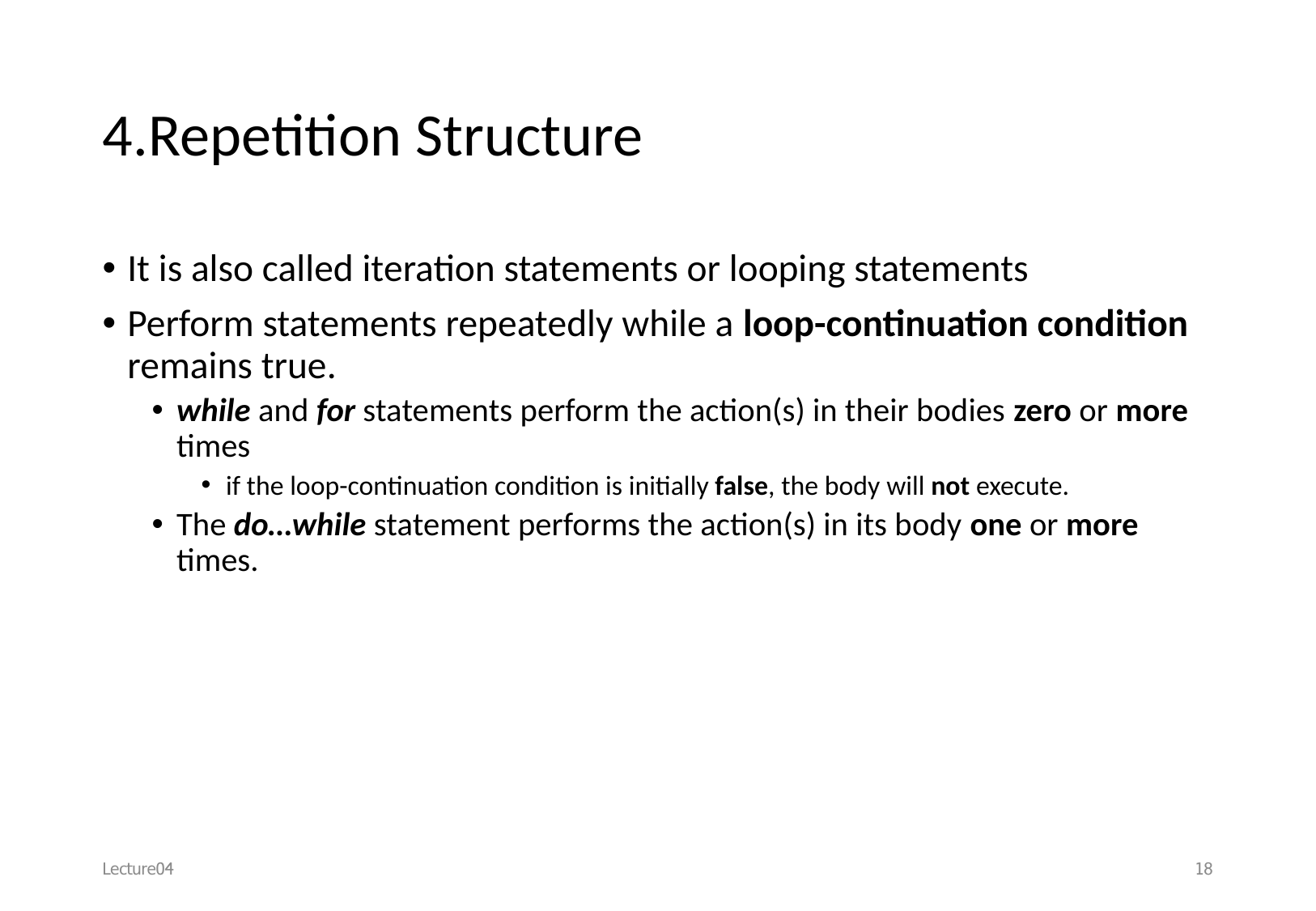

# 4.Repetition Structure
It is also called iteration statements or looping statements
Perform statements repeatedly while a loop-continuation condition remains true.
while and for statements perform the action(s) in their bodies zero or more times
if the loop-continuation condition is initially false, the body will not execute.
The do…while statement performs the action(s) in its body one or more times.
Lecture04
18